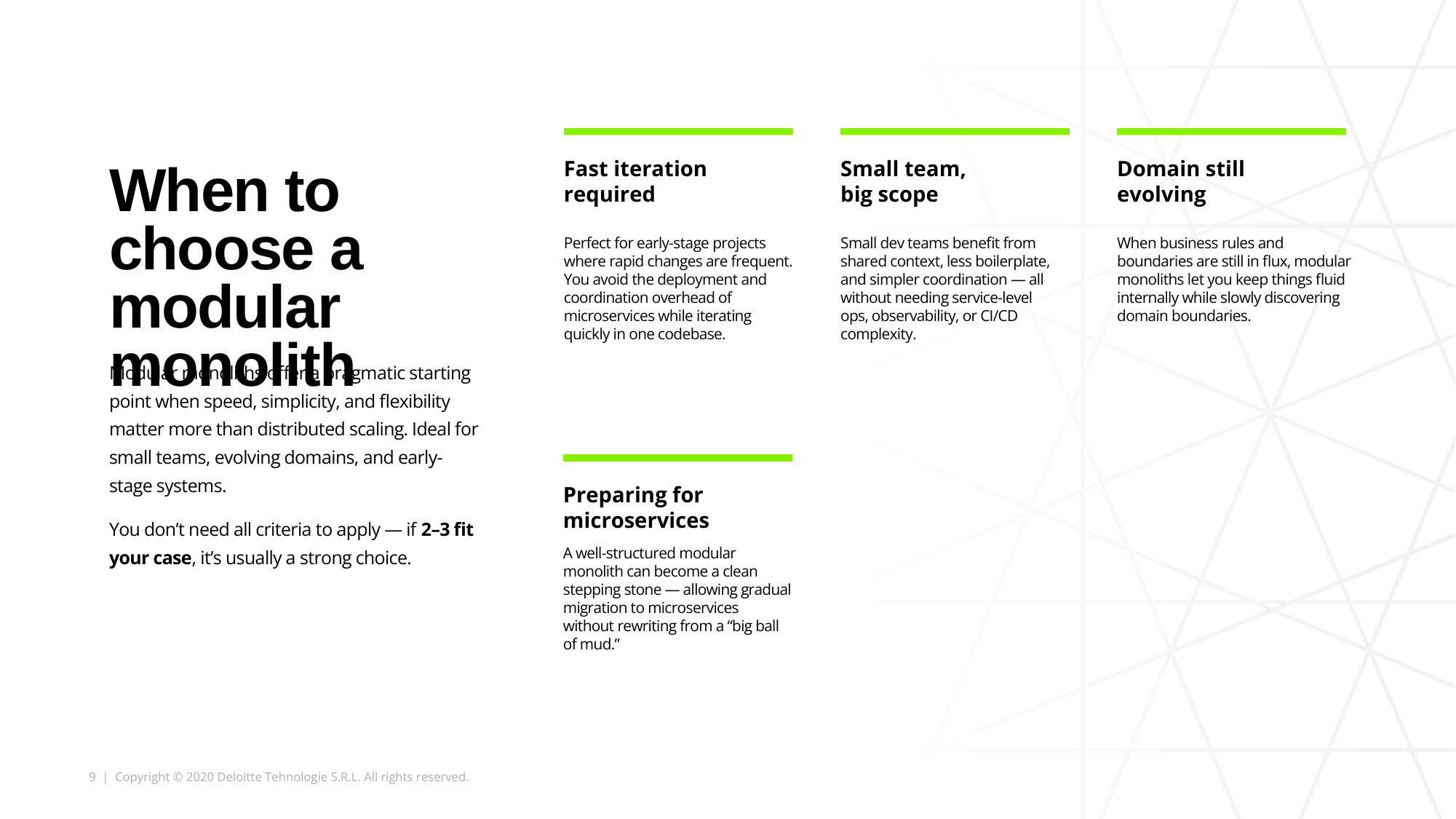

Fast iteration required
Small team, big scope
Domain still evolving
# When to choose a modular monolith
Perfect for early-stage projects where rapid changes are frequent. You avoid the deployment and coordination overhead of microservices while iterating quickly in one codebase.
Small dev teams benefit from shared context, less boilerplate, and simpler coordination — all without needing service-level ops, observability, or CI/CD complexity.
When business rules and boundaries are still in flux, modular monoliths let you keep things fluid internally while slowly discovering domain boundaries.
Modular monoliths offer a pragmatic starting point when speed, simplicity, and flexibility matter more than distributed scaling. Ideal for small teams, evolving domains, and early-stage systems.
You don’t need all criteria to apply — if 2–3 fit your case, it’s usually a strong choice.
Preparing for microservices
A well-structured modular monolith can become a clean stepping stone — allowing gradual migration to microservices without rewriting from a “big ball of mud.”